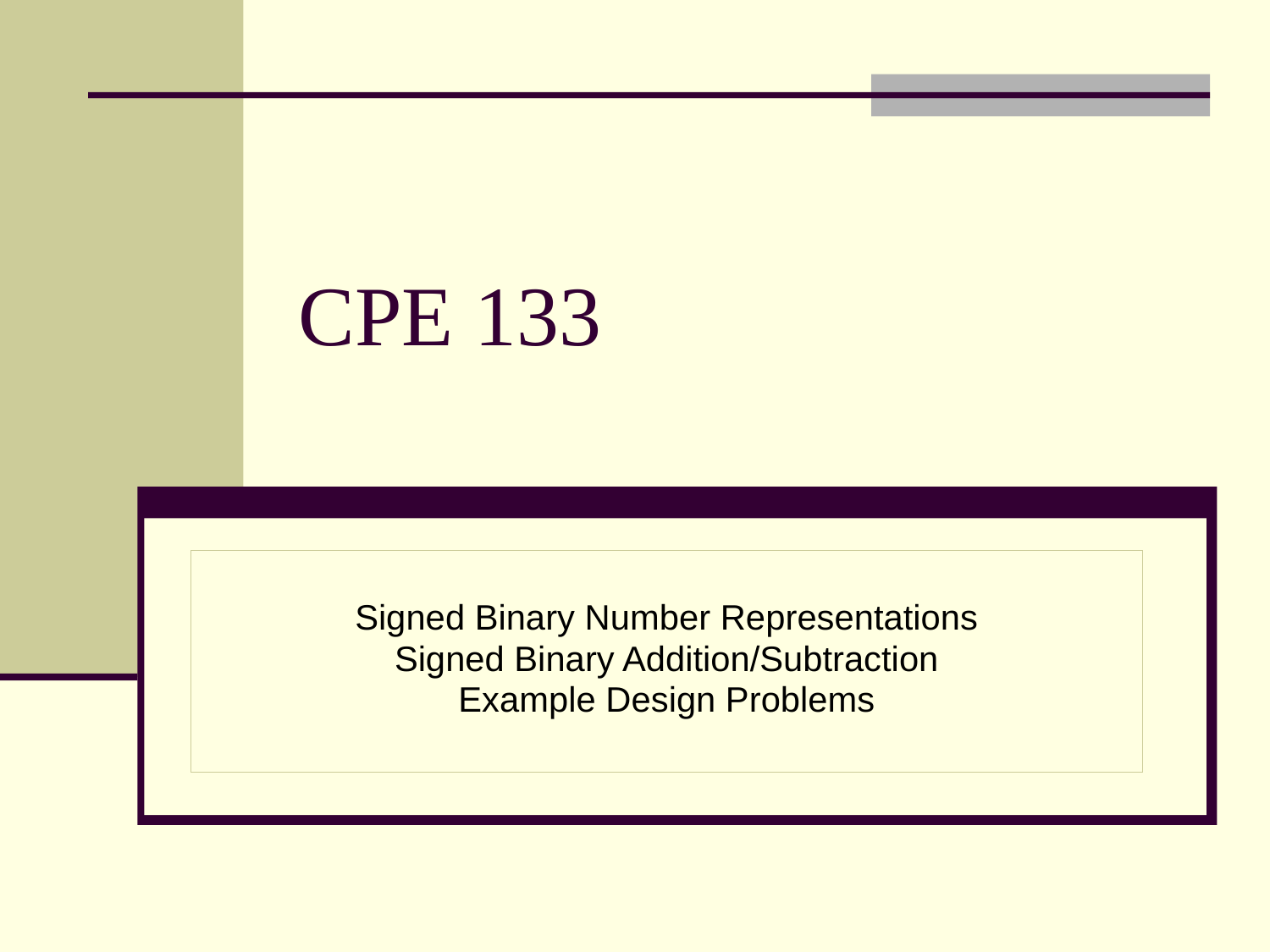

# CPE 133
Signed Binary Number Representations
Signed Binary Addition/Subtraction
Example Design Problems